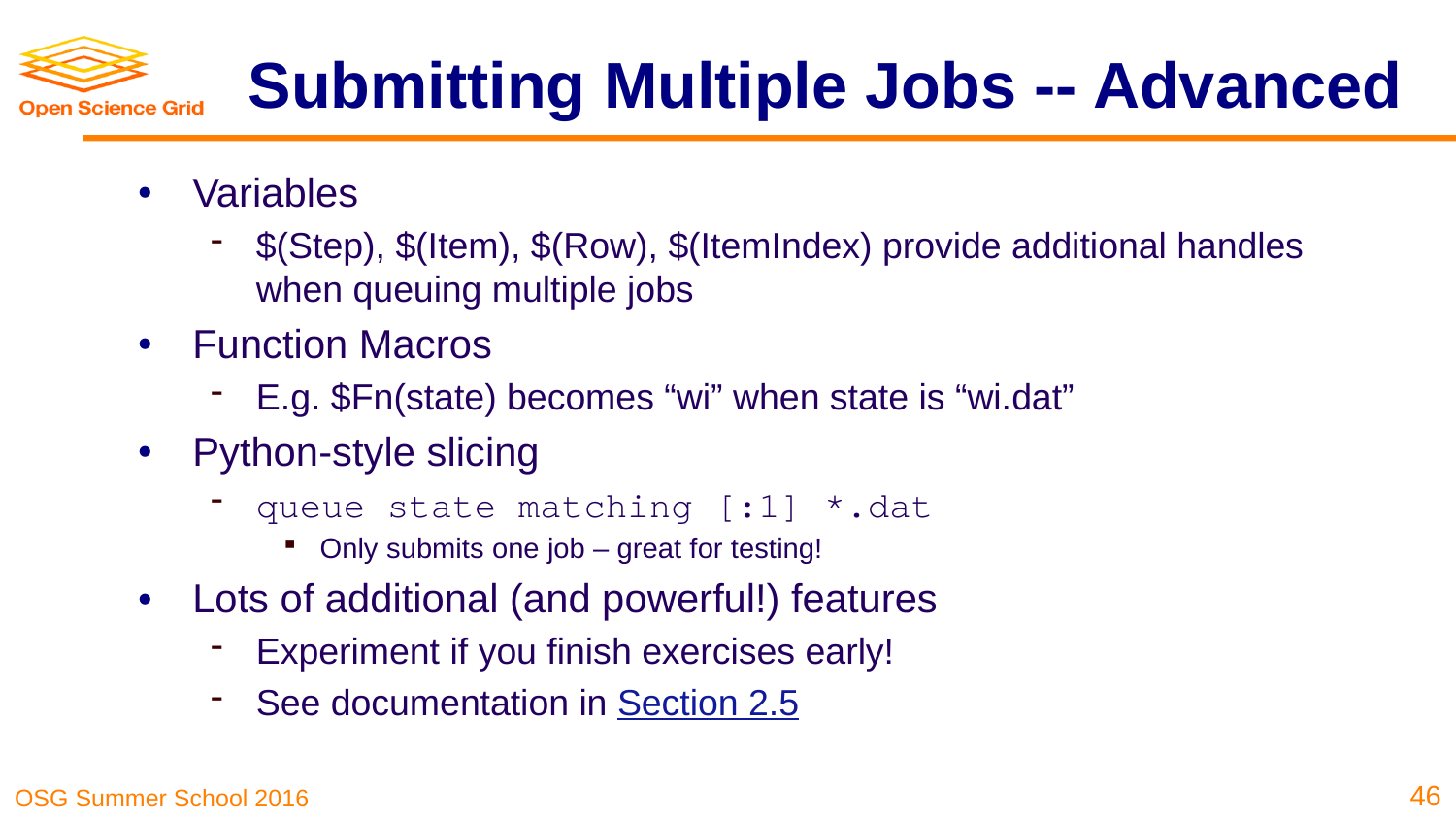

# Submitting Multiple Jobs -- Advanced
Variables
$(Step), $(Item), $(Row), $(ItemIndex) provide additional handles when queuing multiple jobs
Function Macros
E.g. $Fn(state) becomes “wi” when state is “wi.dat”
Python-style slicing
queue state matching [:1] *.dat
Only submits one job – great for testing!
Lots of additional (and powerful!) features
Experiment if you finish exercises early!
See documentation in Section 2.5

46